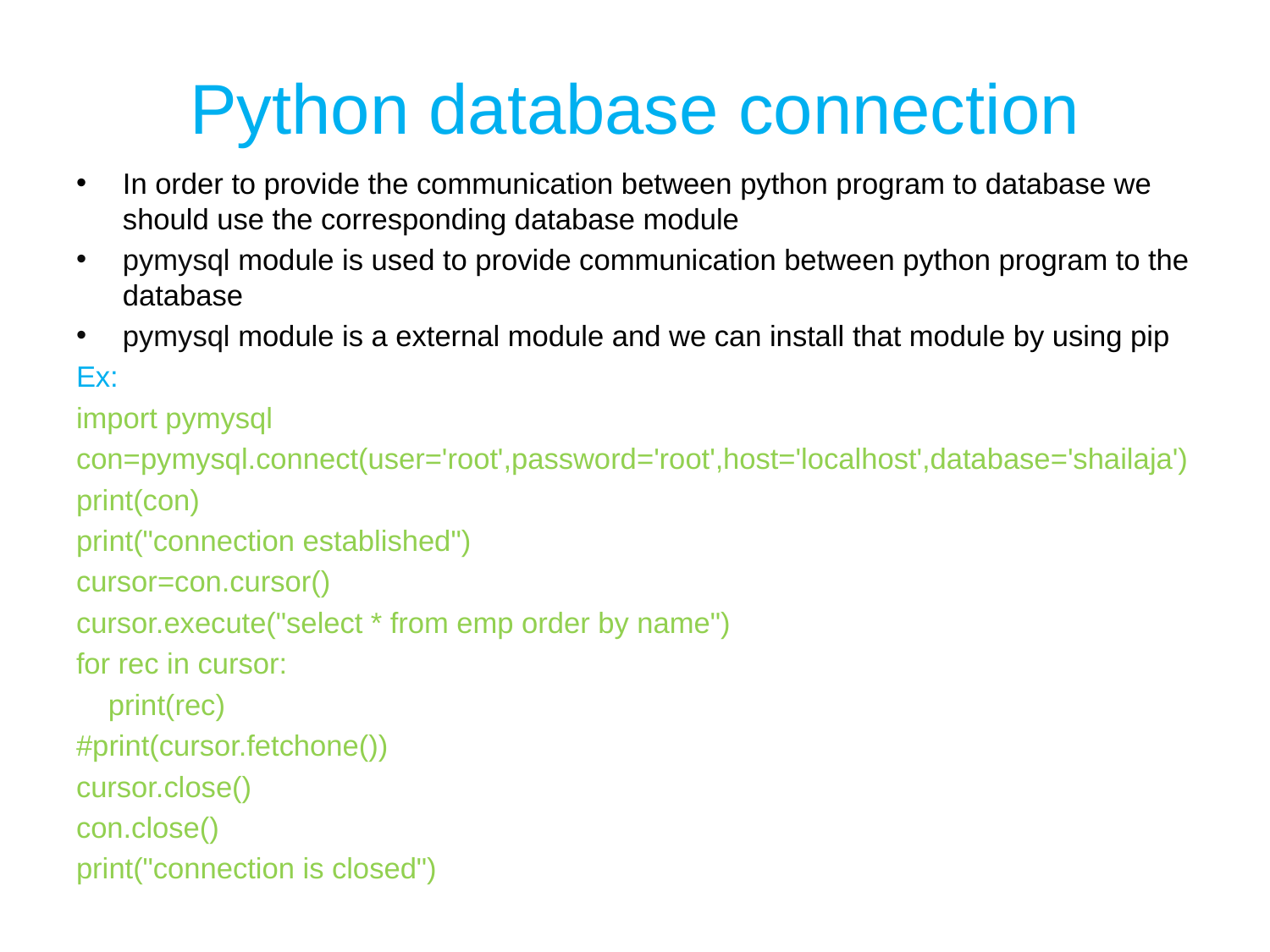

# Python database connection
In order to provide the communication between python program to database we should use the corresponding database module
pymysql module is used to provide communication between python program to the database
pymysql module is a external module and we can install that module by using pip
Ex:
import pymysql
con=pymysql.connect(user='root',password='root',host='localhost',database='shailaja')
print(con)
print("connection established")
cursor=con.cursor()
cursor.execute("select * from emp order by name")
for rec in cursor:
    print(rec)
#print(cursor.fetchone())
cursor.close()
con.close()
print("connection is closed")